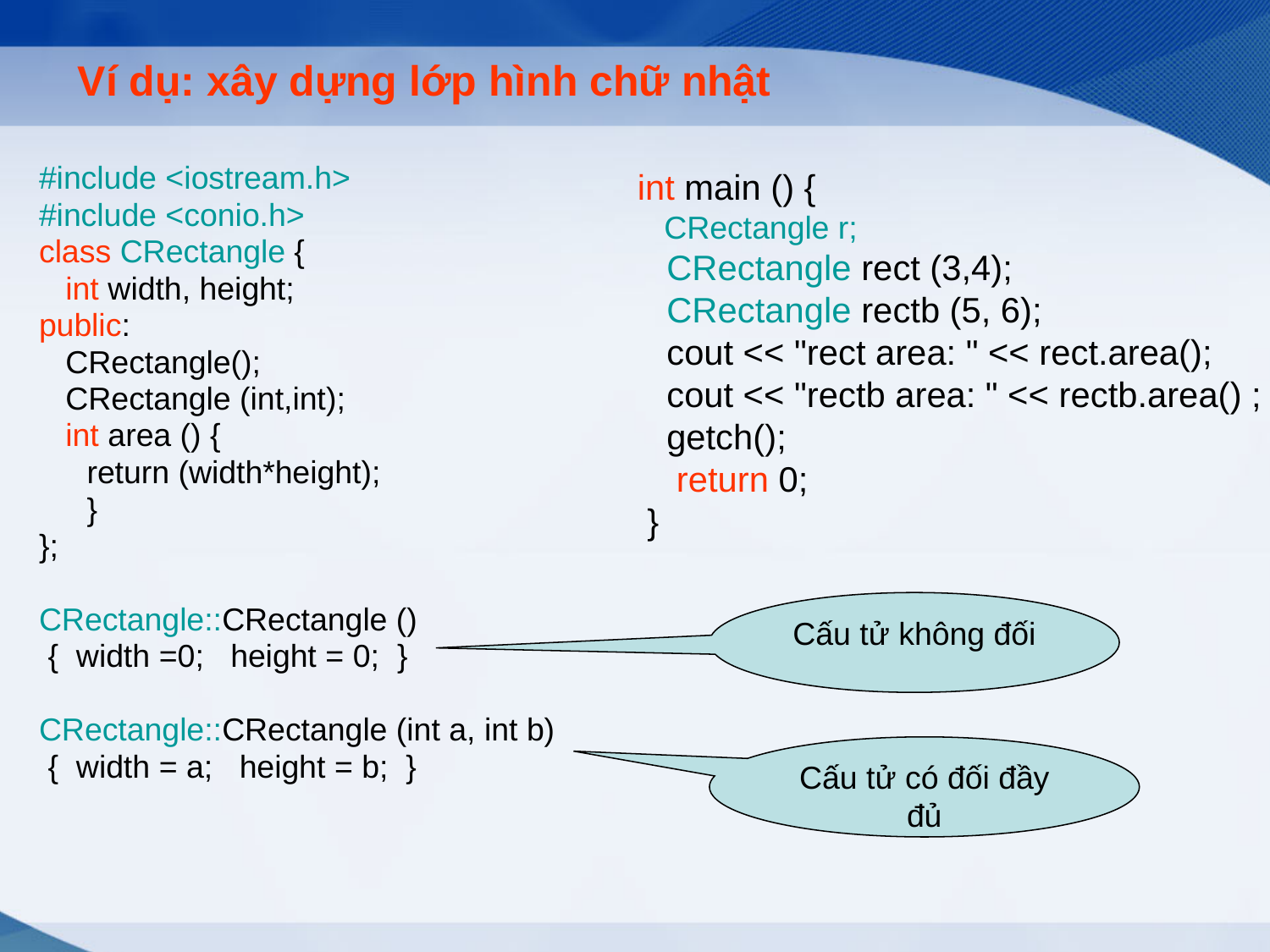

# Ví dụ: xây dựng lớp hình chữ nhật
#include <iostream.h>
#include <conio.h>
class CRectangle {
   int width, height;
public:
   CRectangle();
   CRectangle (int,int);
   int area () {
	return (width*height);
	}
};

CRectangle::CRectangle ()
 {  width =0;   height = 0;  }

CRectangle::CRectangle (int a, int b)
 {  width = a;   height = b;  }

int main () {
   CRectangle r;
   CRectangle rect (3,4);
   CRectangle rectb (5, 6);
   cout << "rect area: " << rect.area();
   cout << "rectb area: " << rectb.area() ;
   getch();
    return 0;
 }
Cấu tử không đối
Cấu tử có đối đầy đủ